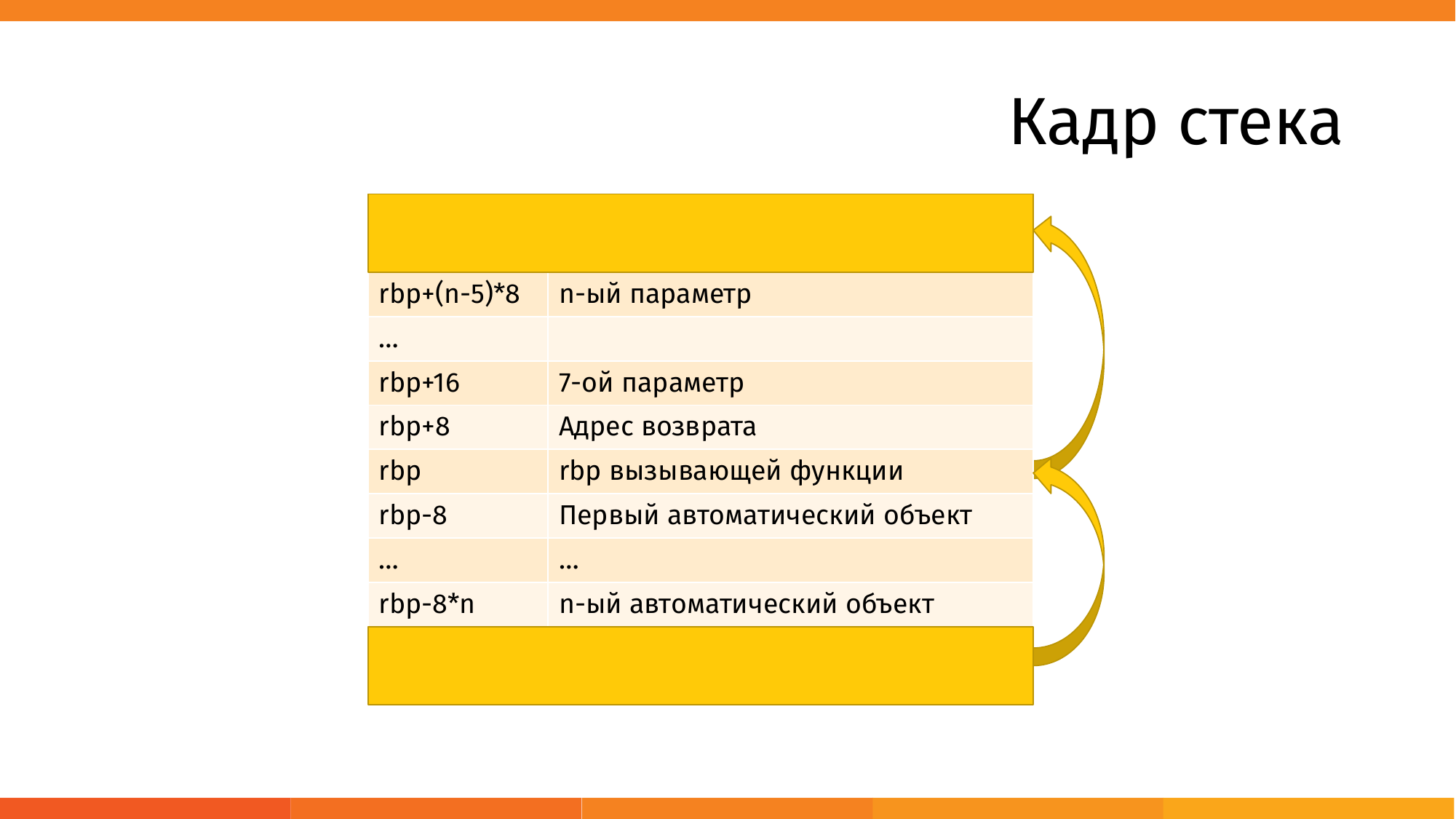

# Кадр стека

| rbp+(n-5)\*8 | n-ый параметр |
| --- | --- |
| … |  |
| rbp+16 | 7-ой параметр |
| rbp+8 | Адрес возврата |
| rbp | rbp вызывающей функции |
| rbp-8 | Первый автоматический объект |
| … | … |
| rbp-8\*n | n-ый автоматический объект |